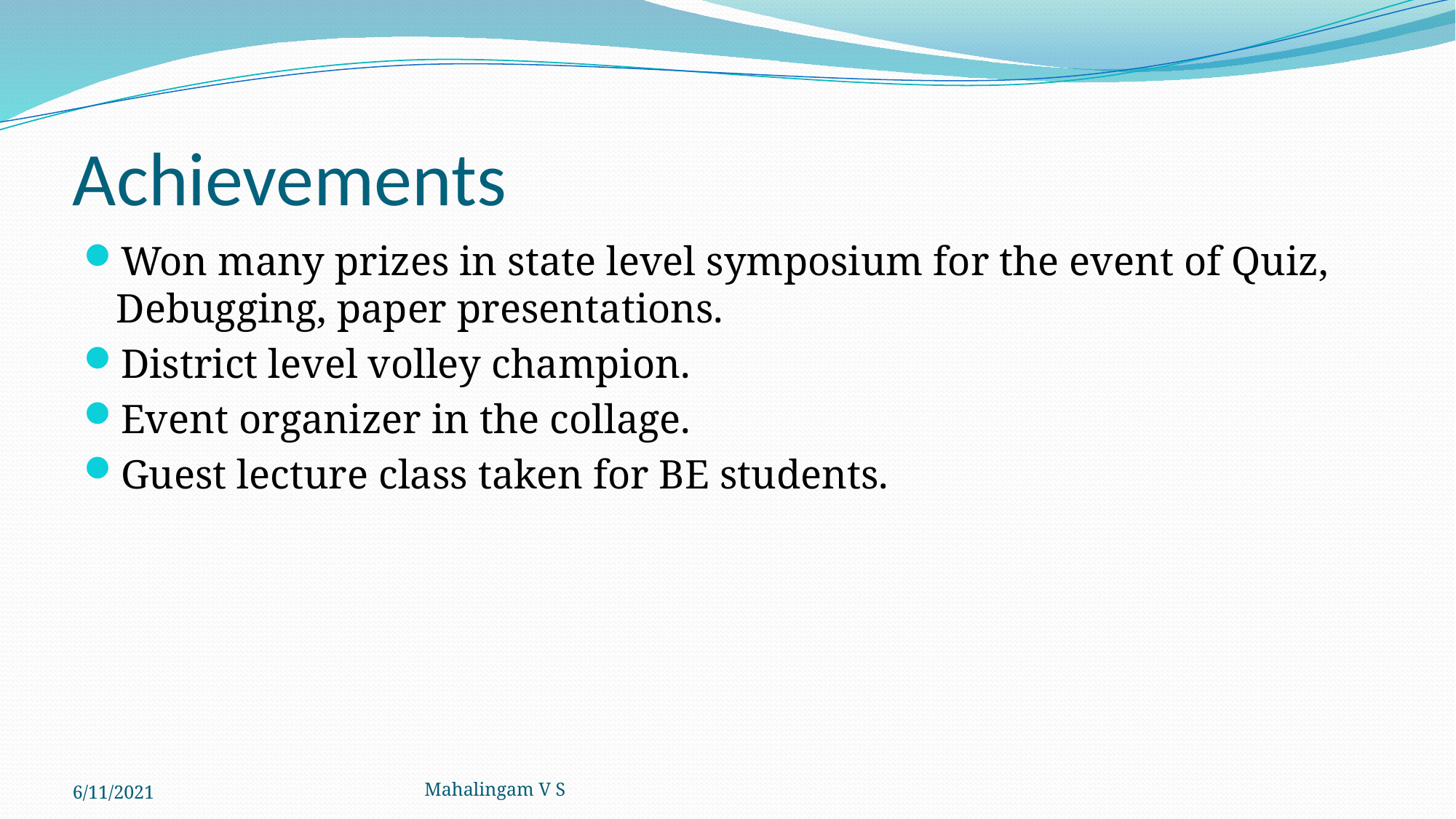

# Achievements
Won many prizes in state level symposium for the event of Quiz, Debugging, paper presentations.
District level volley champion.
Event organizer in the collage.
Guest lecture class taken for BE students.
6/11/2021
Mahalingam V S